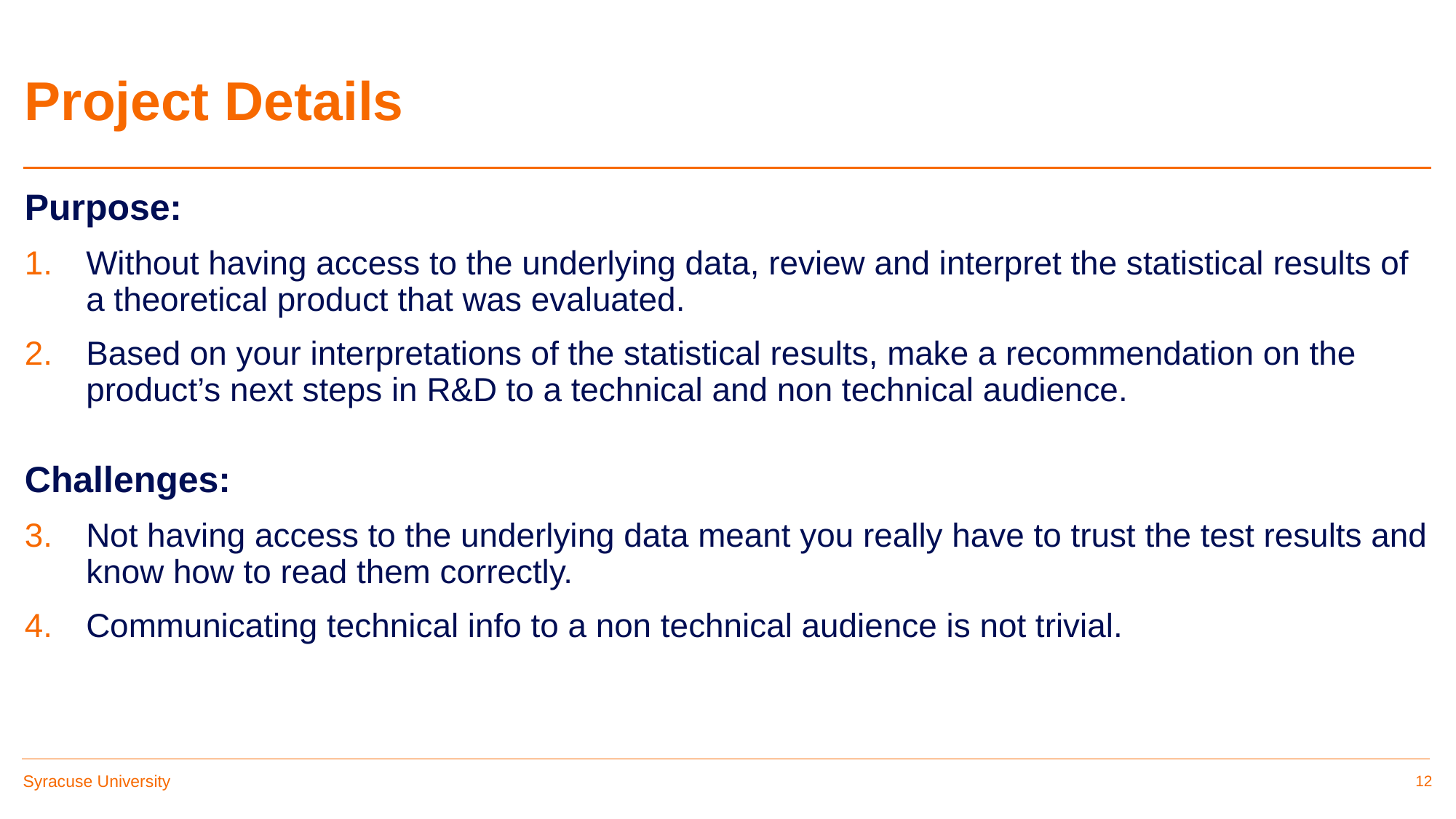

# Project Details
Purpose:
Without having access to the underlying data, review and interpret the statistical results of a theoretical product that was evaluated.
Based on your interpretations of the statistical results, make a recommendation on the product’s next steps in R&D to a technical and non technical audience.

Challenges:
Not having access to the underlying data meant you really have to trust the test results and know how to read them correctly.
Communicating technical info to a non technical audience is not trivial.